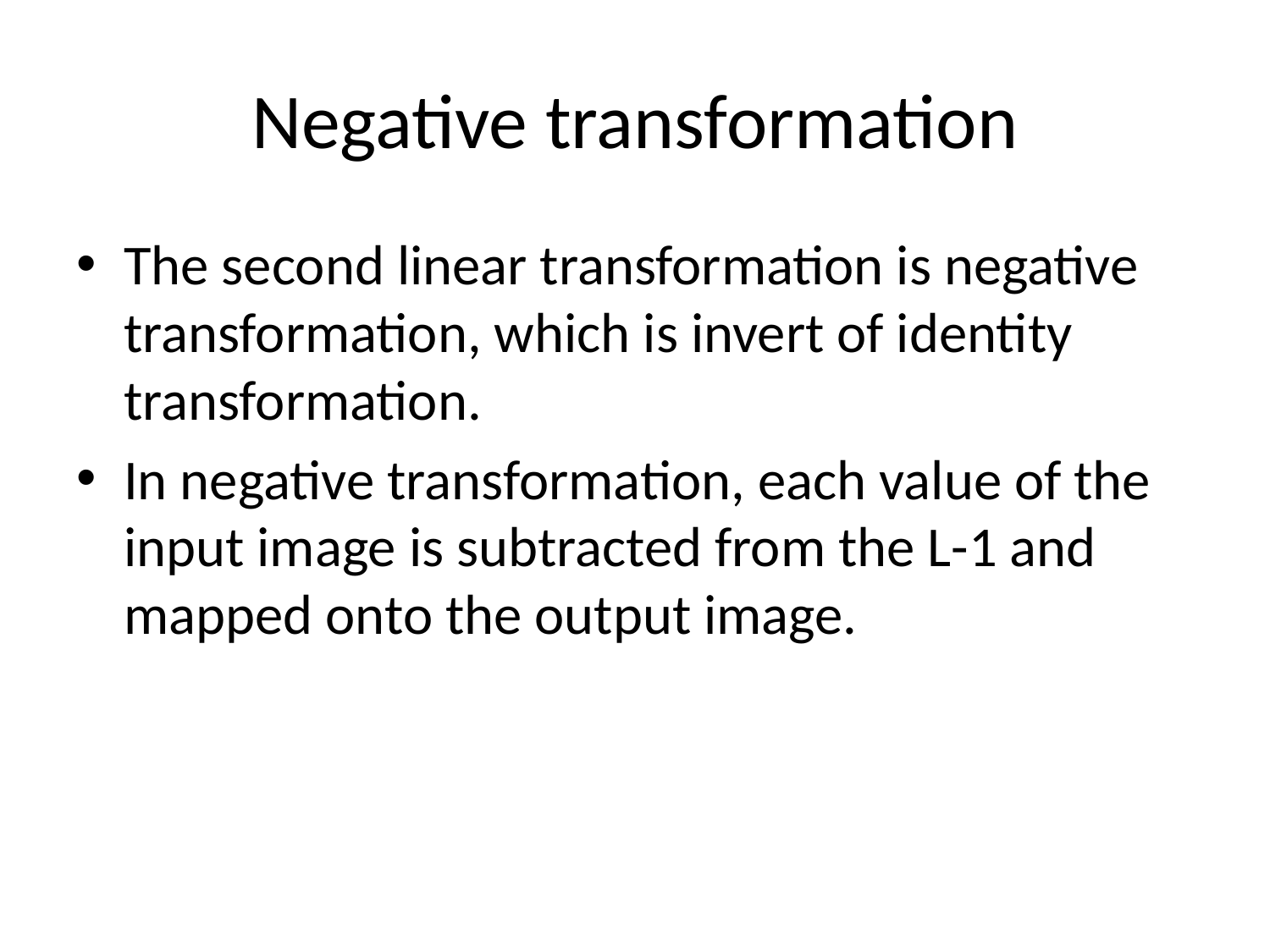

# Negative transformation
The second linear transformation is negative transformation, which is invert of identity transformation.
In negative transformation, each value of the input image is subtracted from the L-1 and mapped onto the output image.